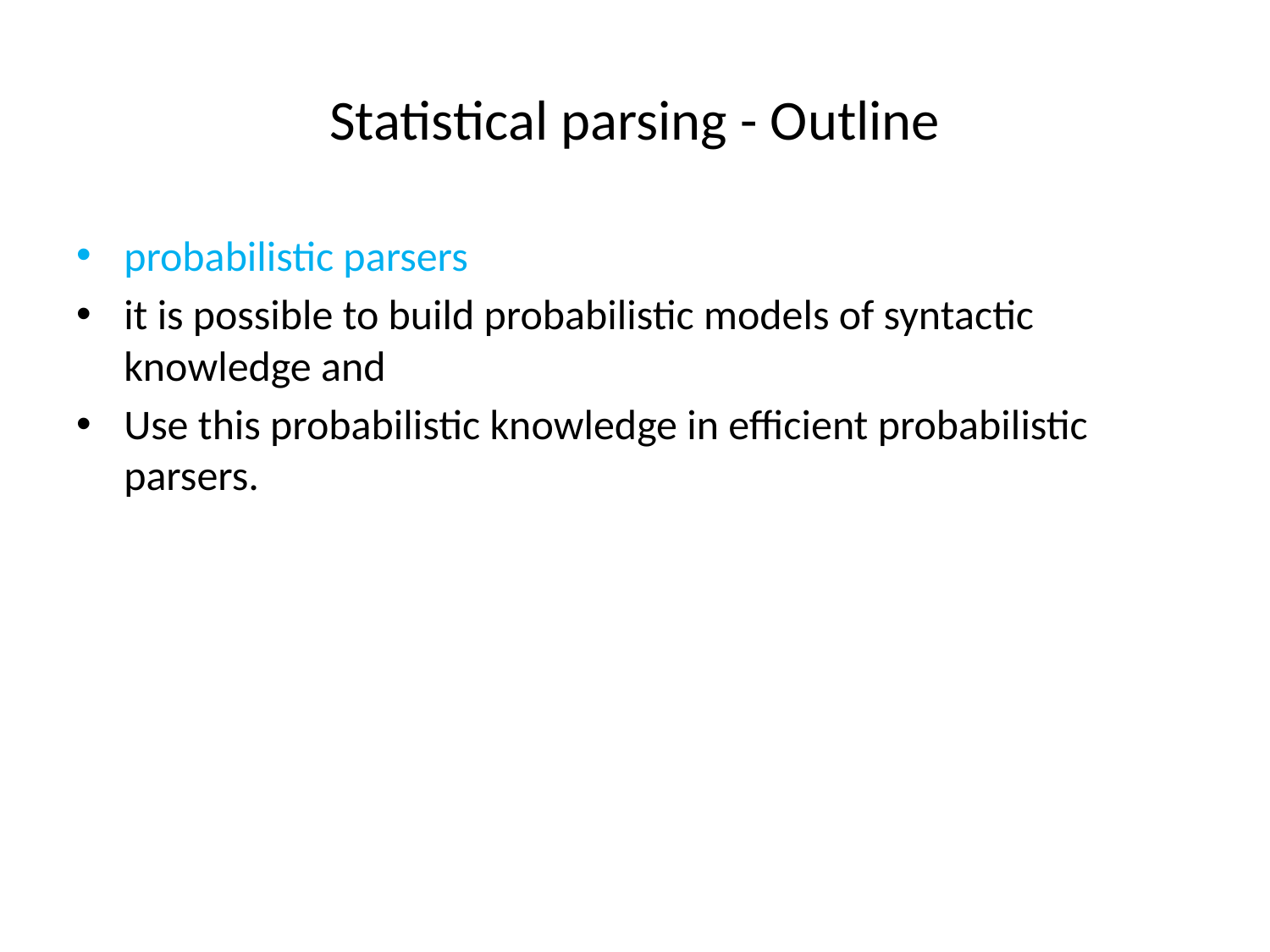

# Statistical parsing - Outline
probabilistic parsers
it is possible to build probabilistic models of syntactic knowledge and
Use this probabilistic knowledge in efficient probabilistic parsers.